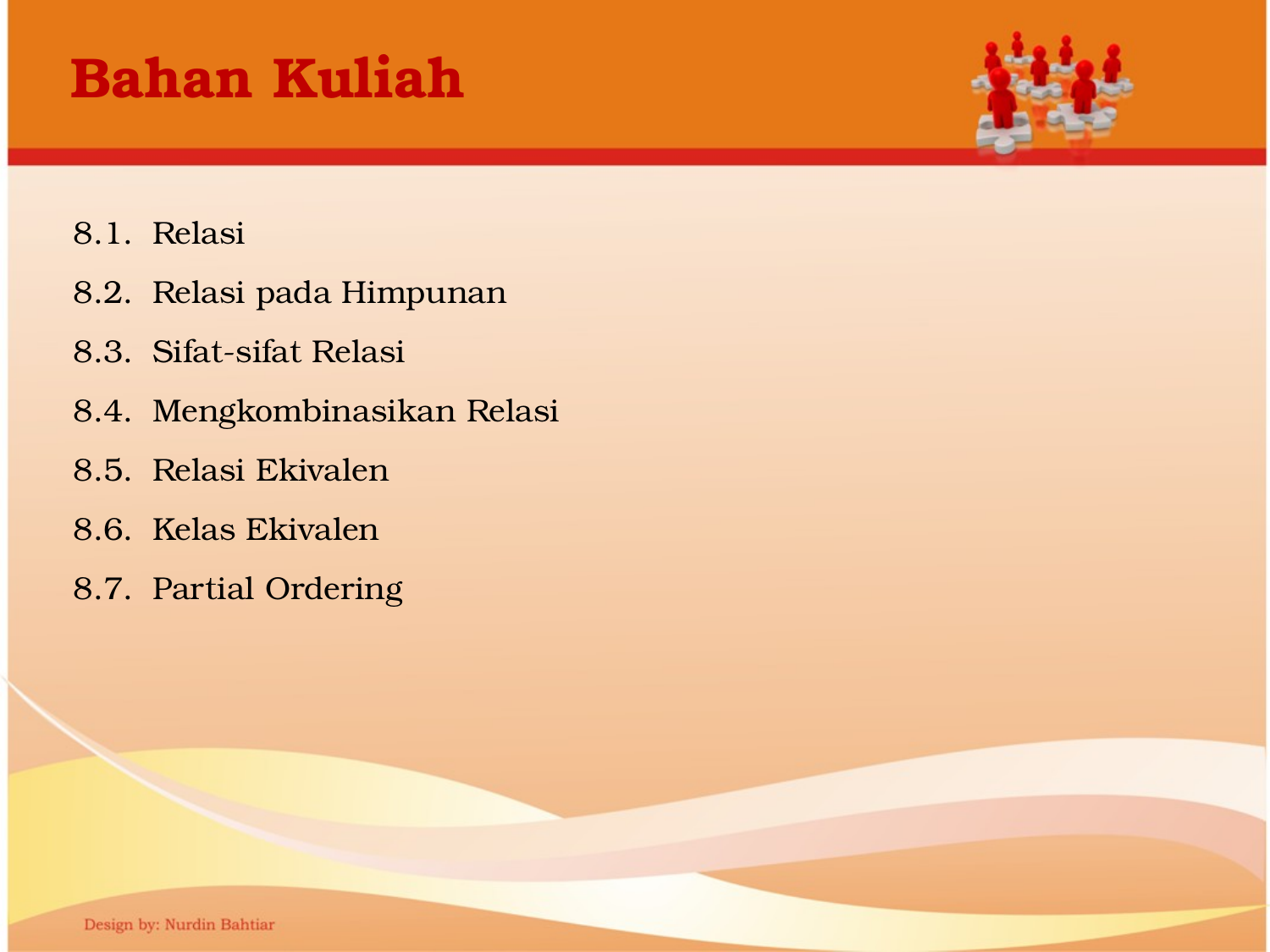

# Bahan Kuliah
8.1. 	Relasi
8.2. 	Relasi pada Himpunan
8.3.	Sifat-sifat Relasi
8.4.	Mengkombinasikan Relasi
8.5.	Relasi Ekivalen
8.6.	Kelas Ekivalen
8.7.	Partial Ordering